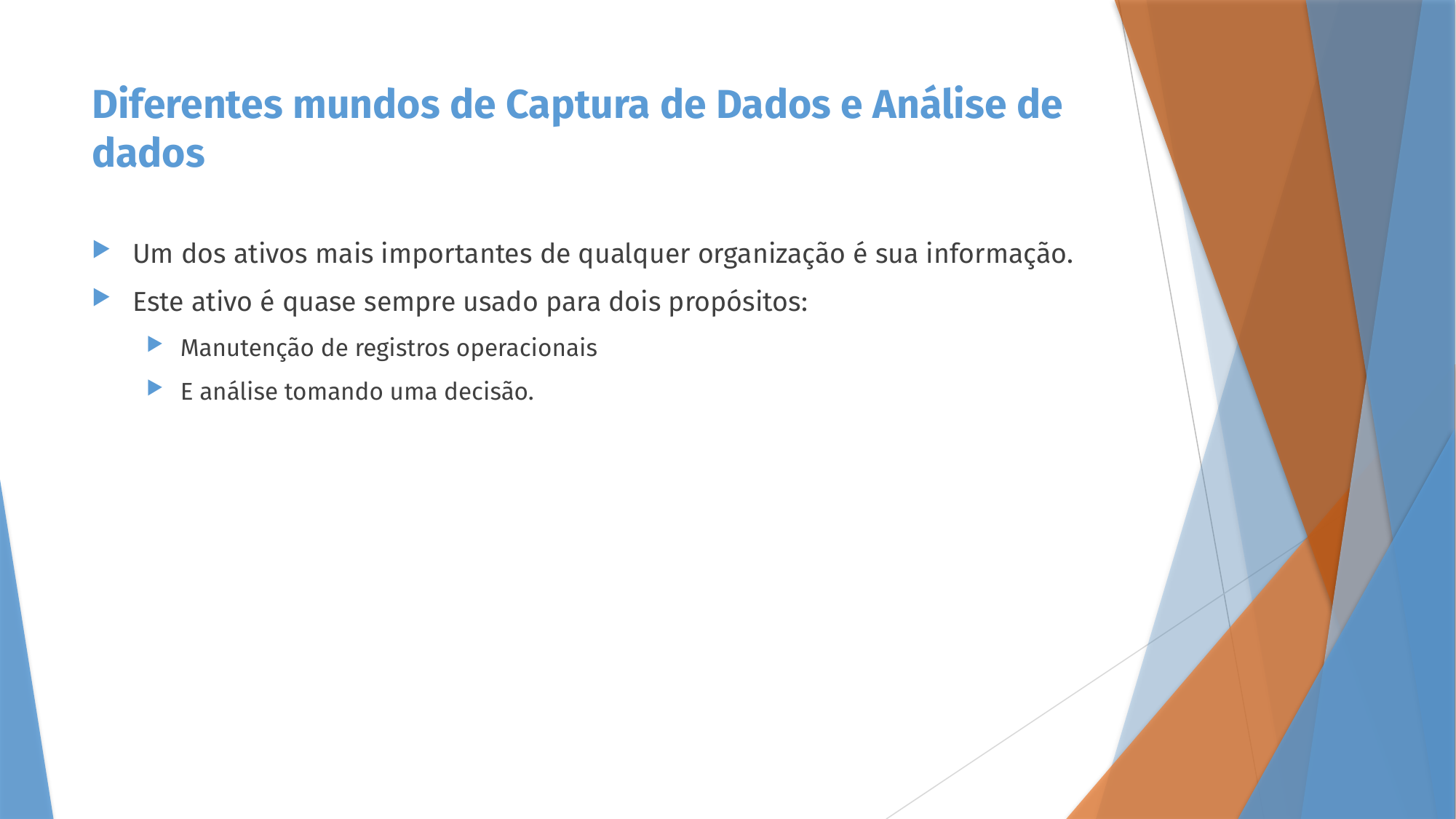

# Diferentes mundos de Captura de Dados e Análise de dados
Um dos ativos mais importantes de qualquer organização é sua informação.
Este ativo é quase sempre usado para dois propósitos:
Manutenção de registros operacionais
E análise tomando uma decisão.